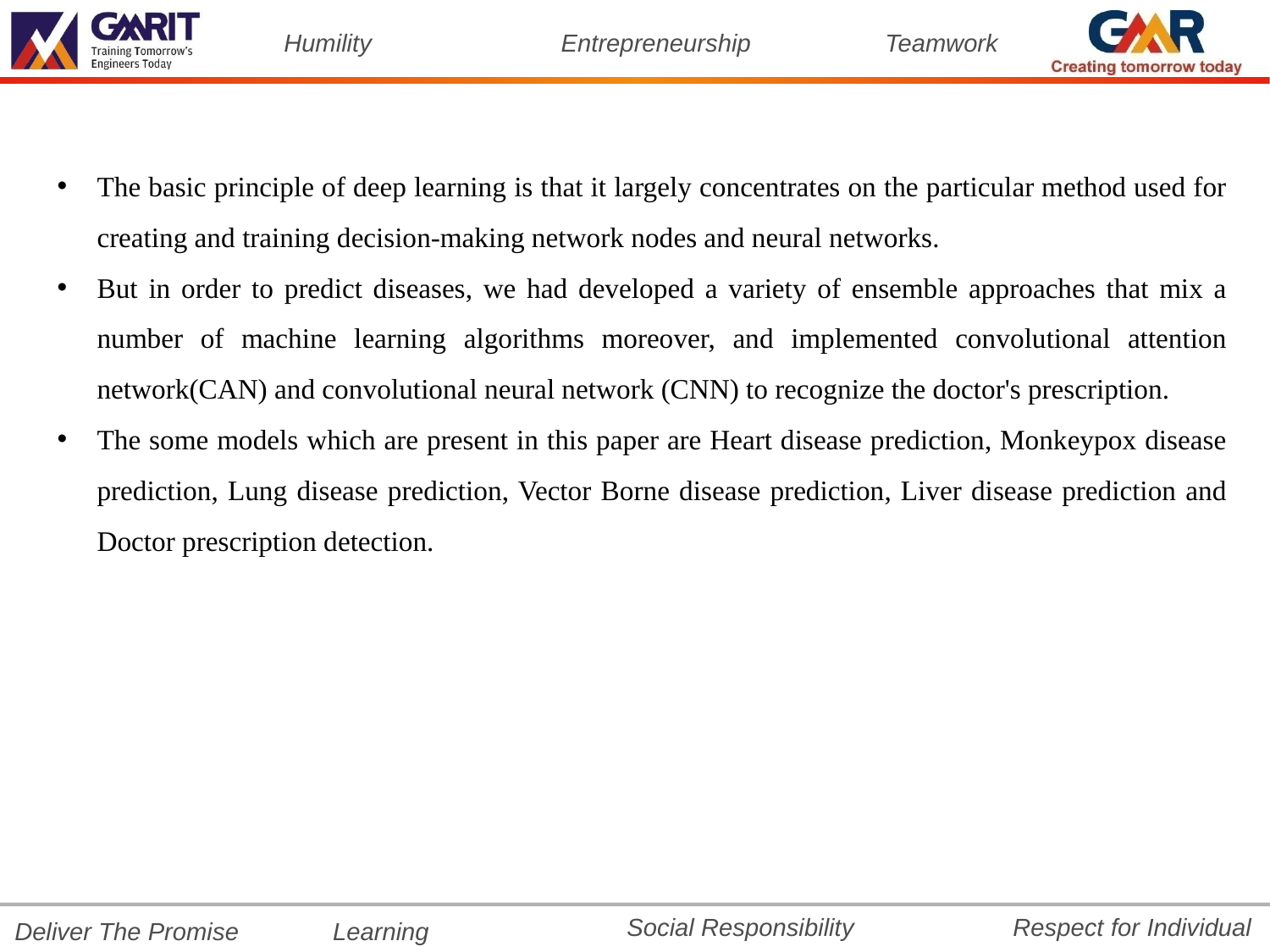

The basic principle of deep learning is that it largely concentrates on the particular method used for creating and training decision-making network nodes and neural networks.
But in order to predict diseases, we had developed a variety of ensemble approaches that mix a number of machine learning algorithms moreover, and implemented convolutional attention network(CAN) and convolutional neural network (CNN) to recognize the doctor's prescription.
The some models which are present in this paper are Heart disease prediction, Monkeypox disease prediction, Lung disease prediction, Vector Borne disease prediction, Liver disease prediction and Doctor prescription detection.